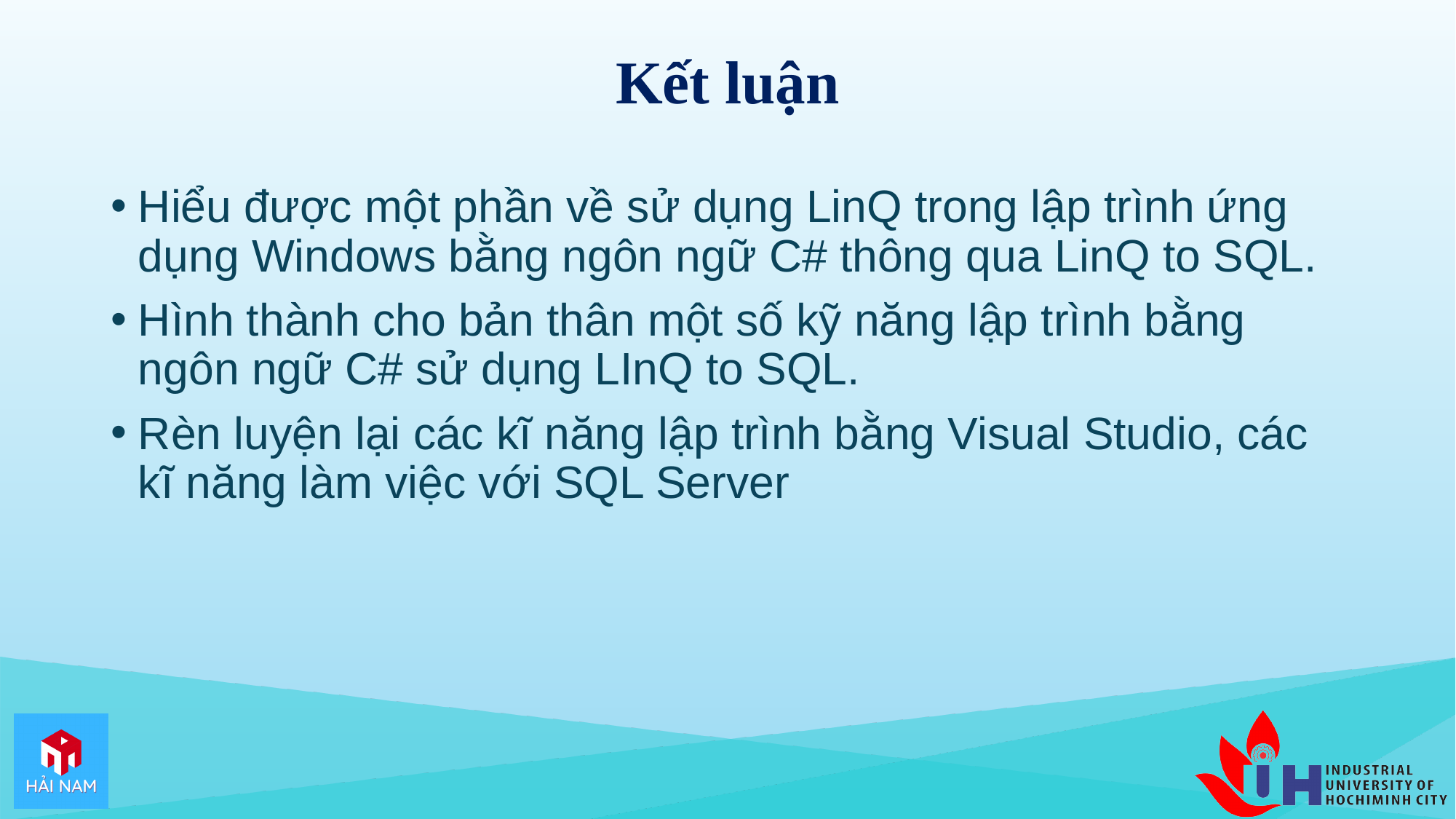

Kết luận
Hiểu được một phần về sử dụng LinQ trong lập trình ứng dụng Windows bằng ngôn ngữ C# thông qua LinQ to SQL.
Hình thành cho bản thân một số kỹ năng lập trình bằng ngôn ngữ C# sử dụng LInQ to SQL.
Rèn luyện lại các kĩ năng lập trình bằng Visual Studio, các kĩ năng làm việc với SQL Server